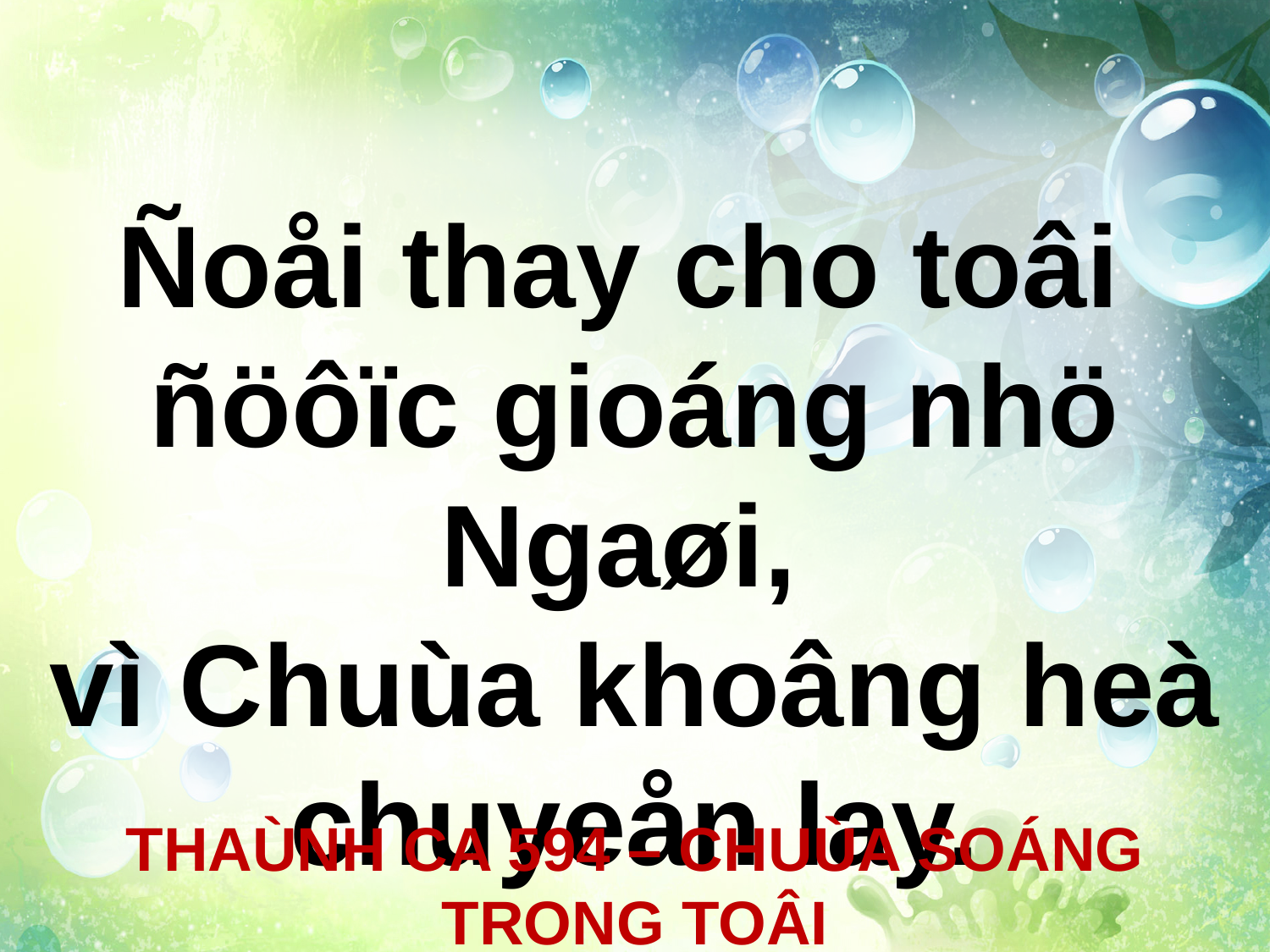

Ñoåi thay cho toâi
ñöôïc gioáng nhö Ngaøi,
vì Chuùa khoâng heà chuyeån lay.
THAÙNH CA 594 – CHUÙA SOÁNG TRONG TOÂI